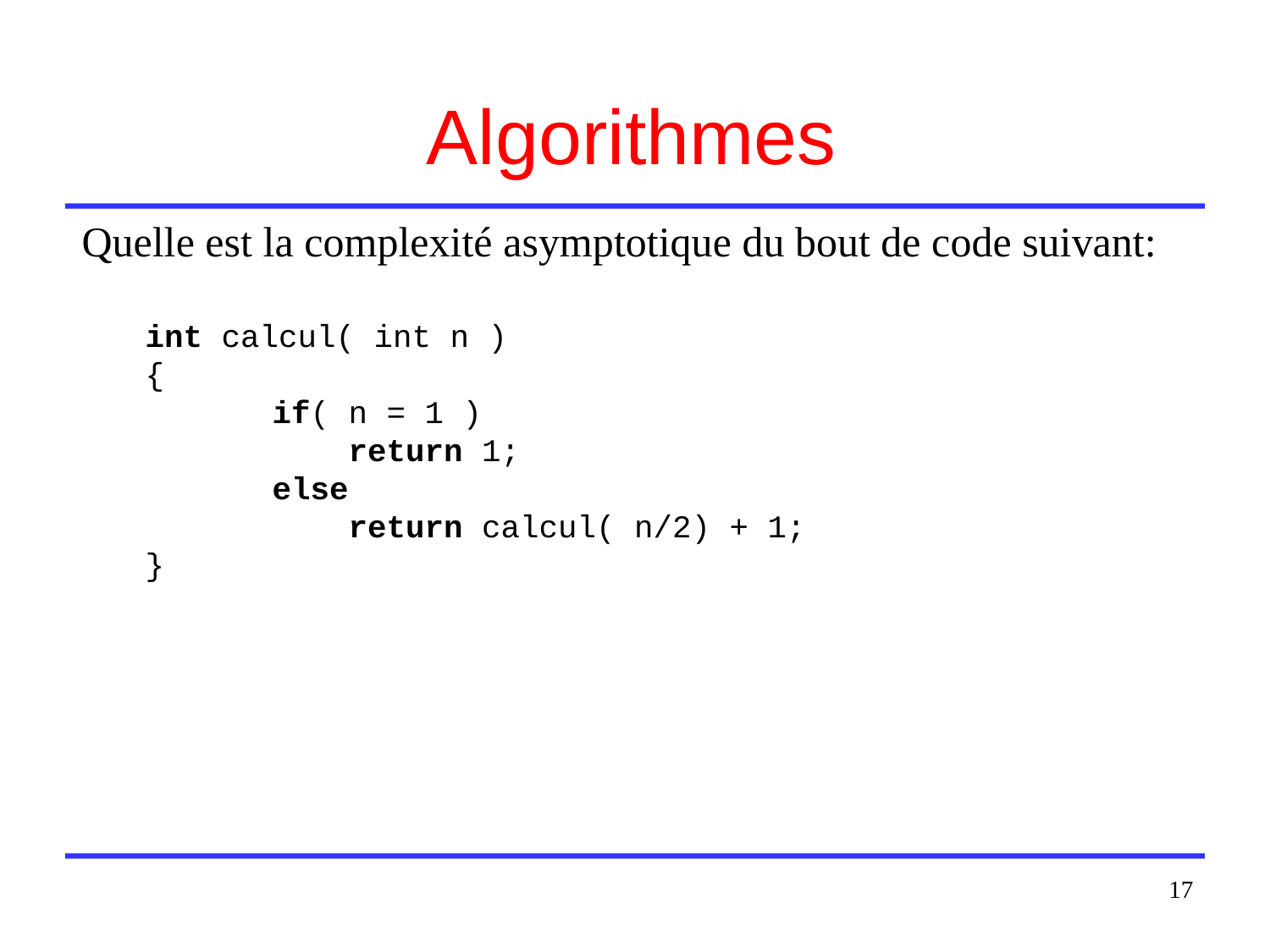

# Algorithmes
Quelle est la complexité asymptotique du bout de code suivant:

int calcul( int n )
{
	if( n = 1 )
	    return 1;
	else
	    return calcul( n/2) + 1;
}
17